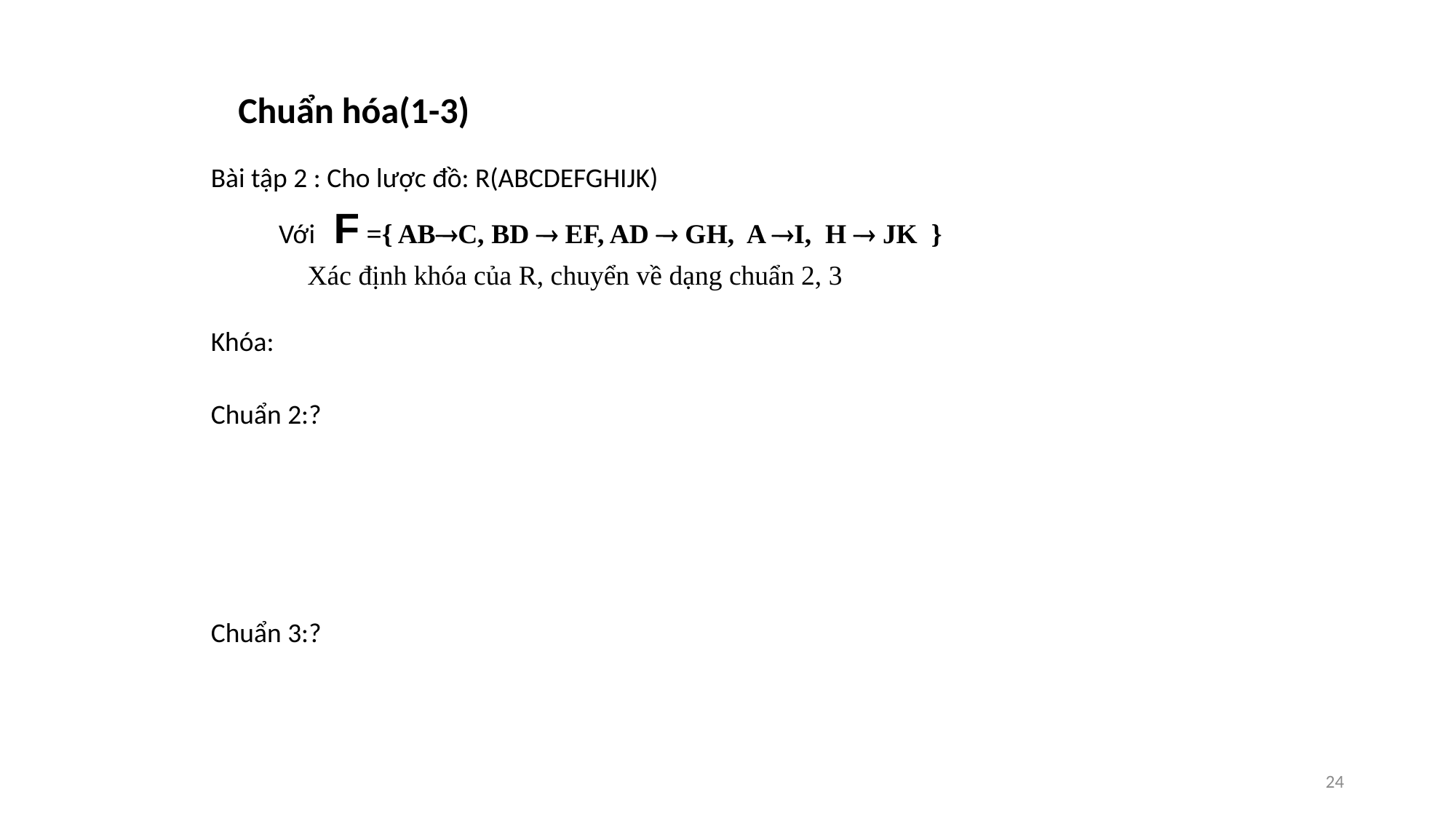

#
Chuẩn hóa(1-3)

Bài tập 2 : Cho lược đồ: R(ABCDEFGHIJK)
           Với   F ={ AB→C, BD → EF, AD → GH,  A →I,  H → JK  }
              Xác định khóa của R, chuyển về dạng chuẩn 2, 3

Khóa:

Chuẩn 2:?
Chuẩn 3:?
24